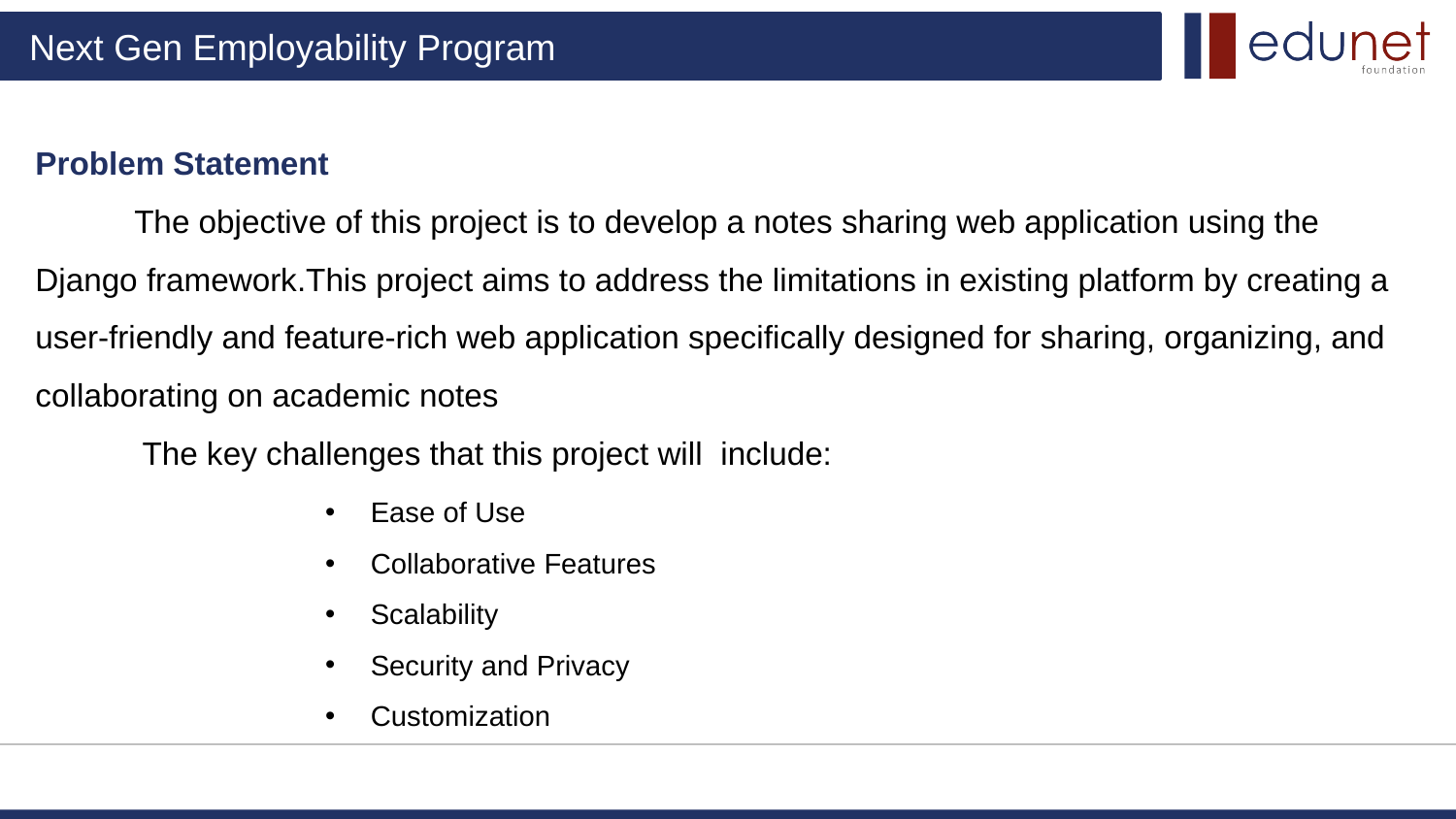

Problem Statement
           The objective of this project is to develop a notes sharing web application using the Django framework.This project aims to address the limitations in existing platform by creating a user-friendly and feature-rich web application specifically designed for sharing, organizing, and collaborating on academic notes
            The key challenges that this project will  include:
Ease of Use
Collaborative Features
Scalability
Security and Privacy
Customization